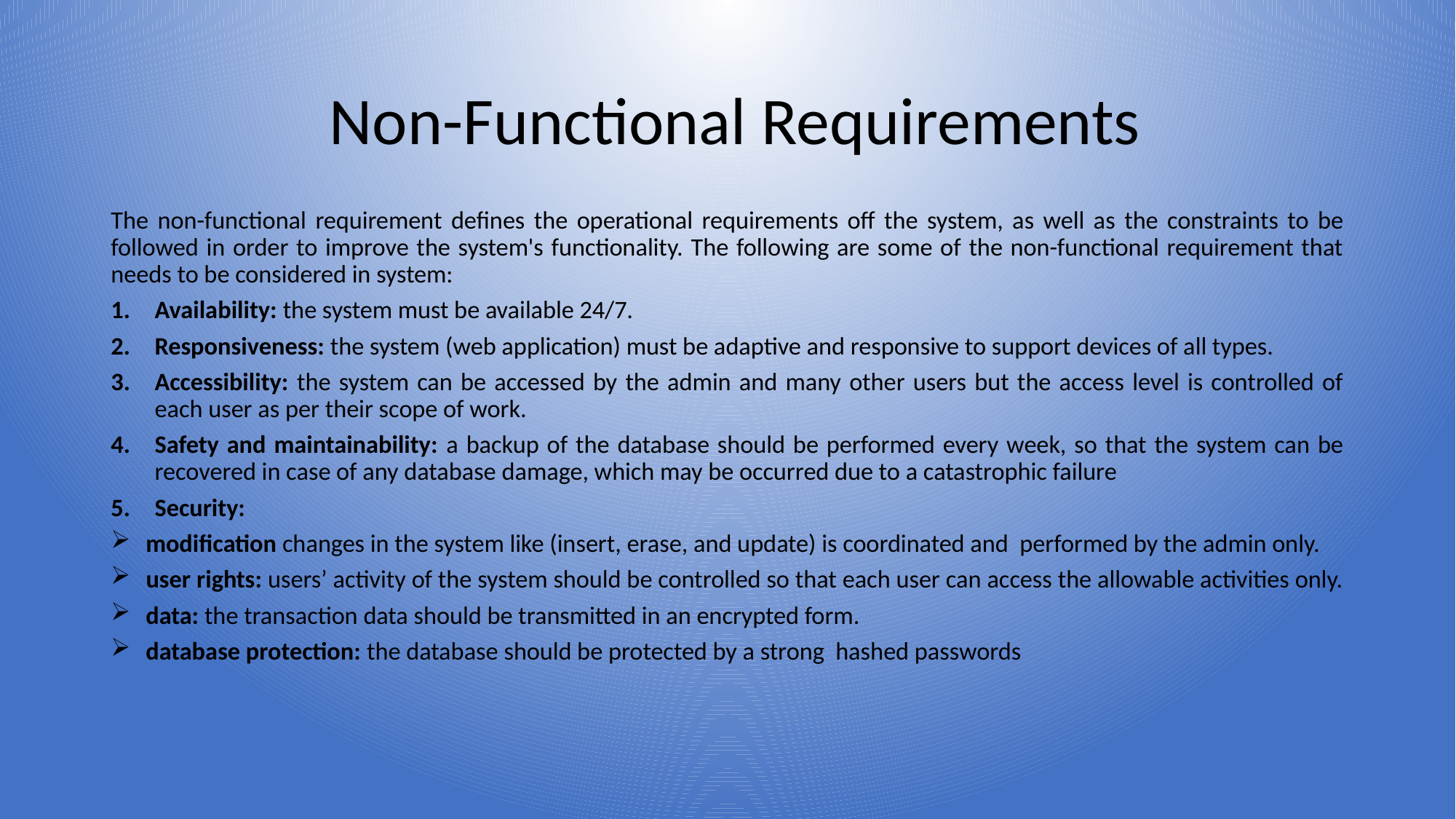

# Non-Functional Requirements
The non-functional requirement defines the operational requirements off the system, as well as the constraints to be followed in order to improve the system's functionality. The following are some of the non-functional requirement that needs to be considered in system:
Availability: the system must be available 24/7.
Responsiveness: the system (web application) must be adaptive and responsive to support devices of all types.
Accessibility: the system can be accessed by the admin and many other users but the access level is controlled of each user as per their scope of work.
Safety and maintainability: a backup of the database should be performed every week, so that the system can be recovered in case of any database damage, which may be occurred due to a catastrophic failure
Security:
 modification changes in the system like (insert, erase, and update) is coordinated and  performed by the admin only.
 user rights: users’ activity of the system should be controlled so that each user can access the allowable activities only.
 data: the transaction data should be transmitted in an encrypted form.
 database protection: the database should be protected by a strong  hashed passwords